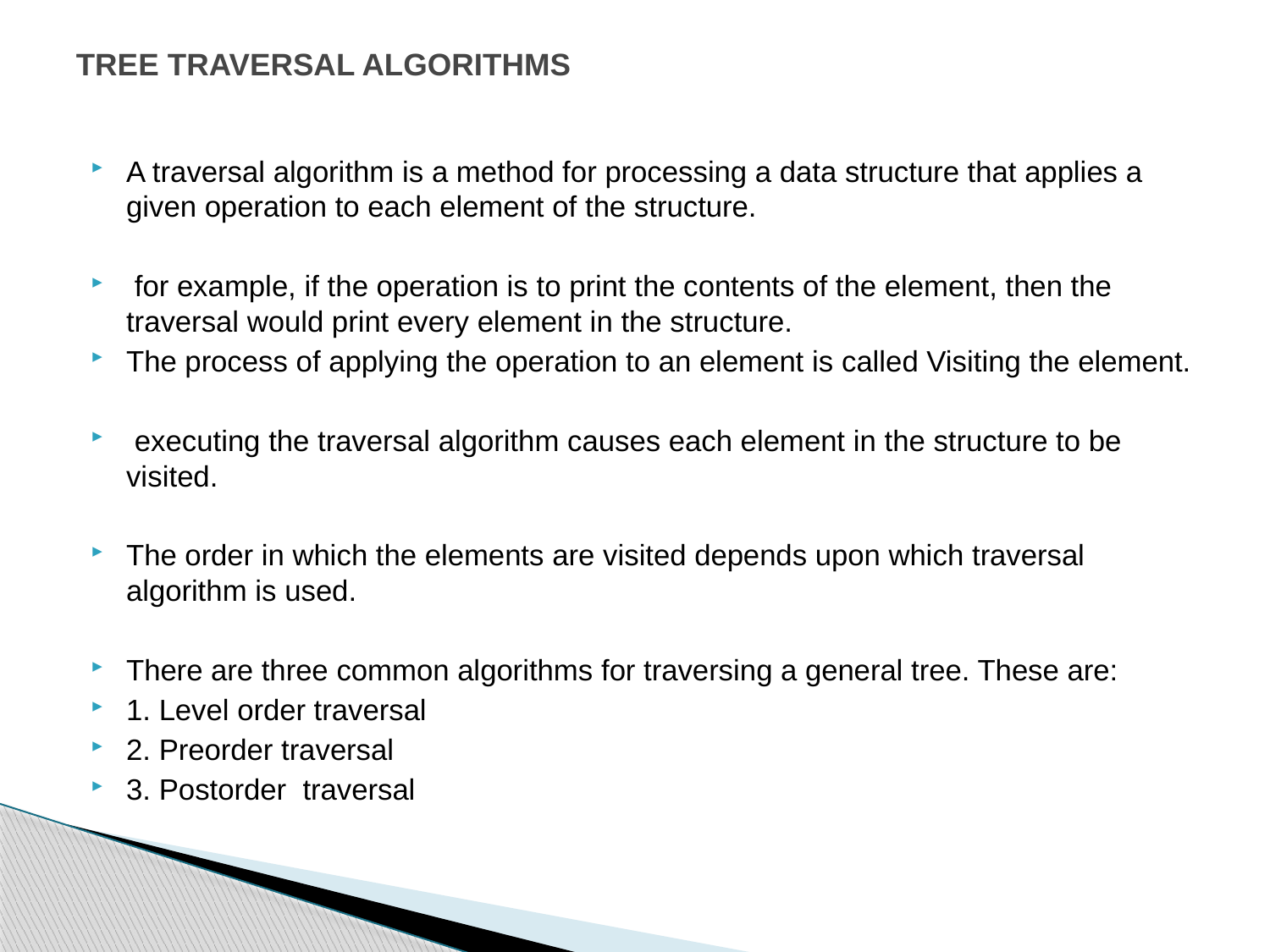

# TREE TRAVERSAL ALGORITHMS
A traversal algorithm is a method for processing a data structure that applies a given operation to each element of the structure.

 for example, if the operation is to print the contents of the element, then the traversal would print every element in the structure.
The process of applying the operation to an element is called Visiting the element.

 executing the traversal algorithm causes each element in the structure to be visited.

The order in which the elements are visited depends upon which traversal algorithm is used.

There are three common algorithms for traversing a general tree. These are:
1. Level order traversal
2. Preorder traversal
3. Postorder  traversal